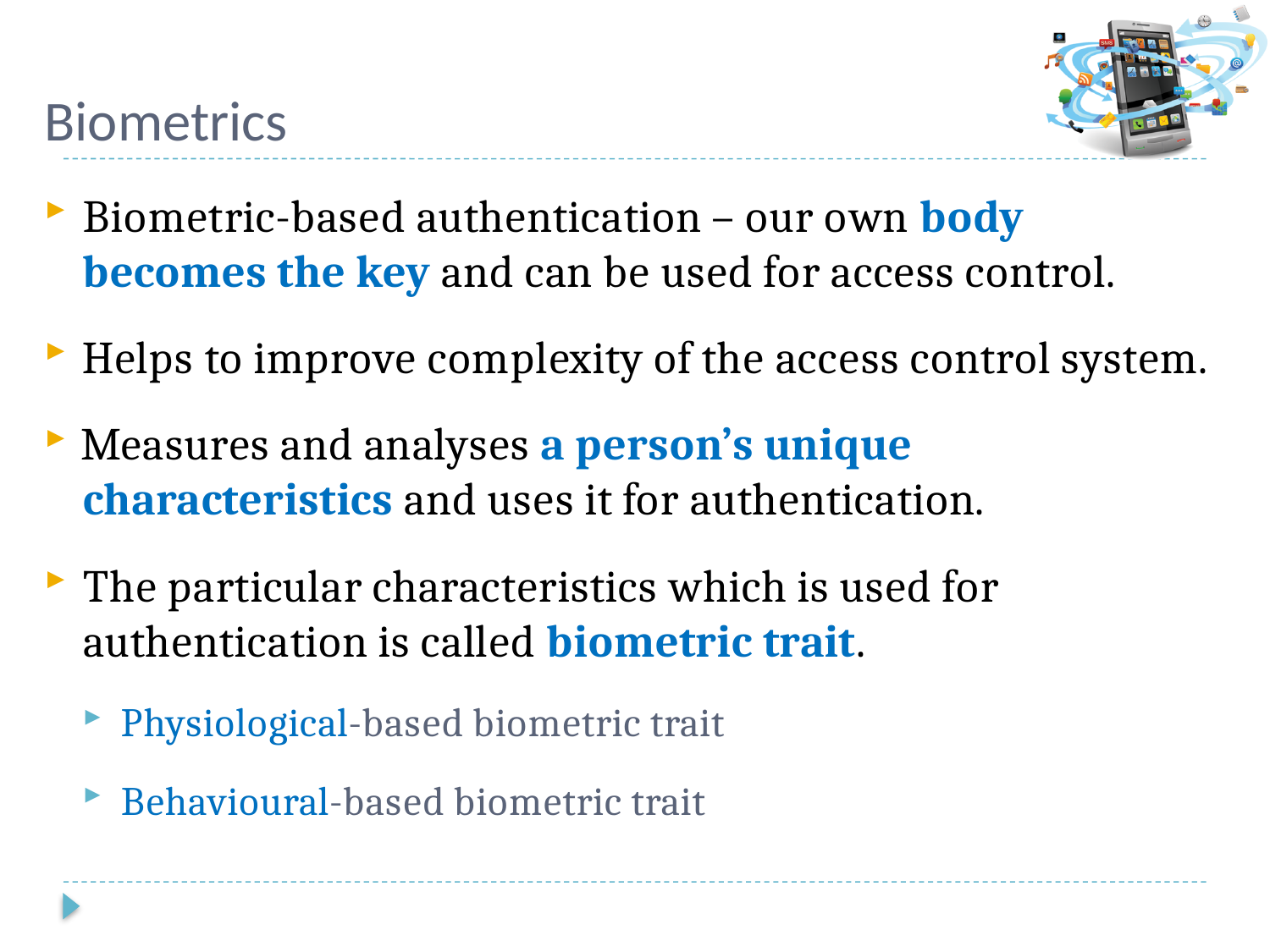

# Biometrics
Biometric-based authentication – our own body
becomes the key and can be used for access control.
Helps to improve complexity of the access control system.
Measures and analyses a person’s unique characteristics and uses it for authentication.
The particular characteristics which is used for authentication is called biometric trait.
Physiological-based biometric trait
Behavioural-based biometric trait